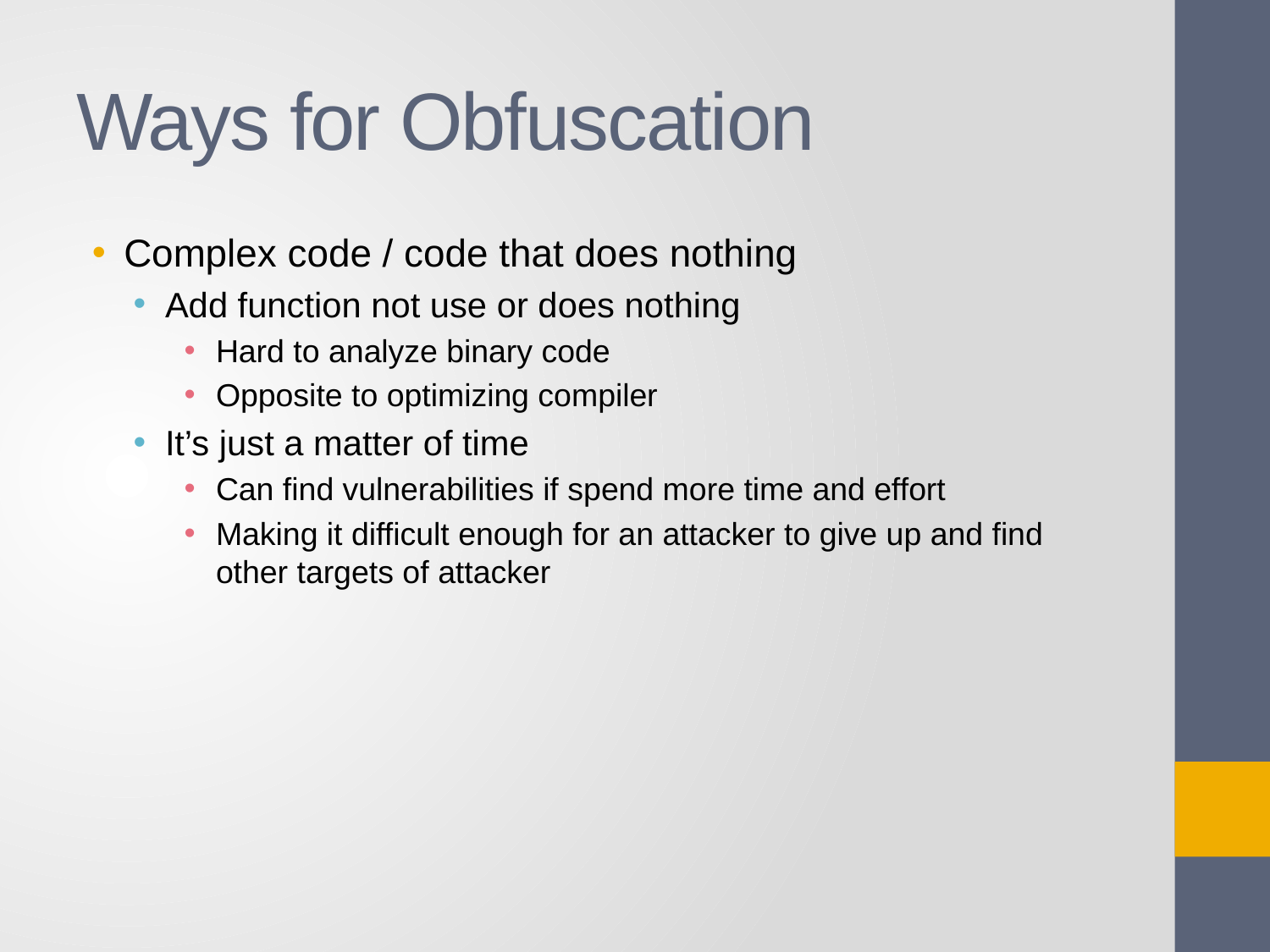

# Ways for Obfuscation
Complex code / code that does nothing
Add function not use or does nothing
Hard to analyze binary code
Opposite to optimizing compiler
It’s just a matter of time
Can find vulnerabilities if spend more time and effort
Making it difficult enough for an attacker to give up and find other targets of attacker